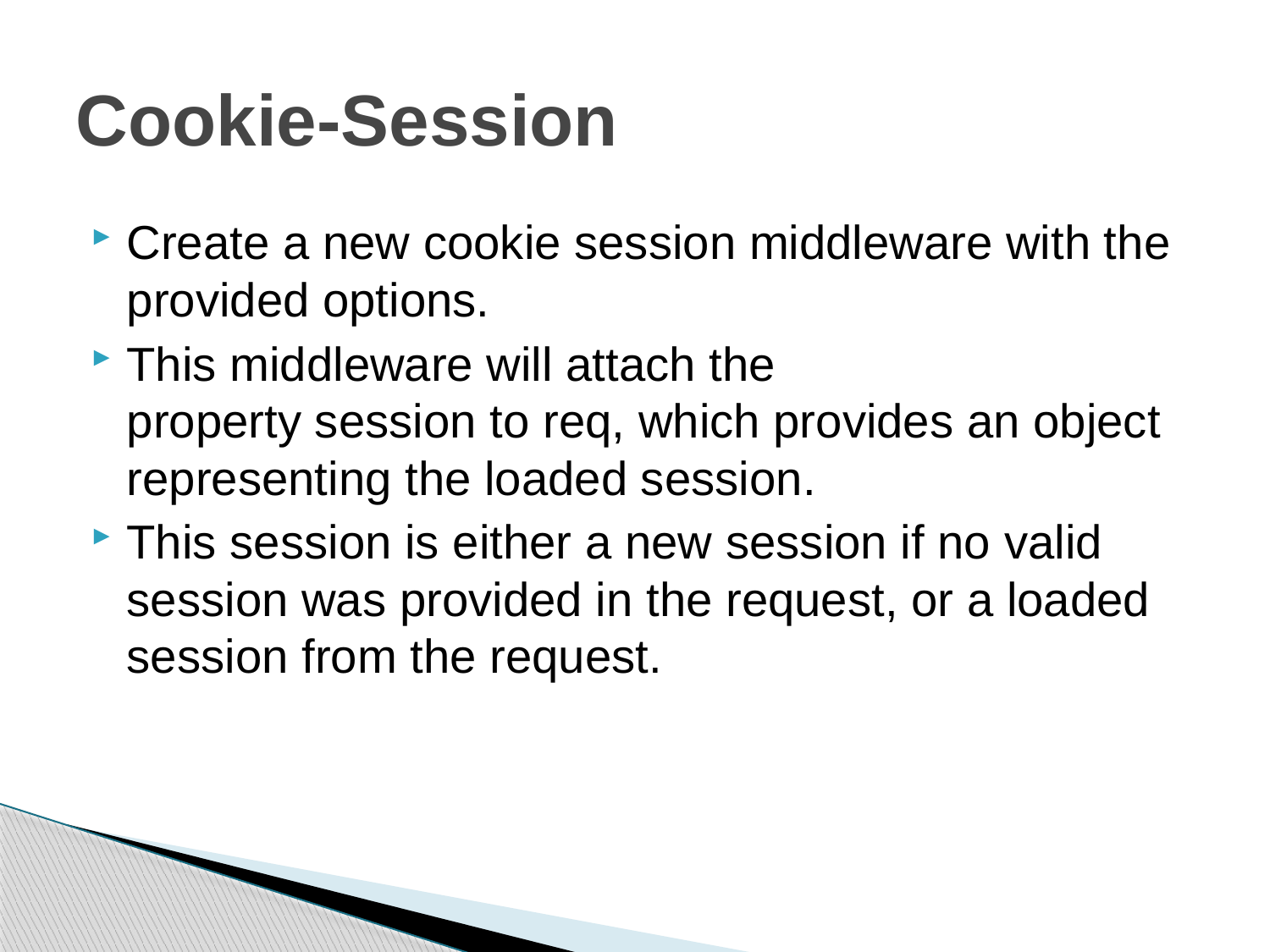

# Cookie-Session
Create a new cookie session middleware with the provided options.
This middleware will attach the property session to req, which provides an object representing the loaded session.
This session is either a new session if no valid session was provided in the request, or a loaded session from the request.